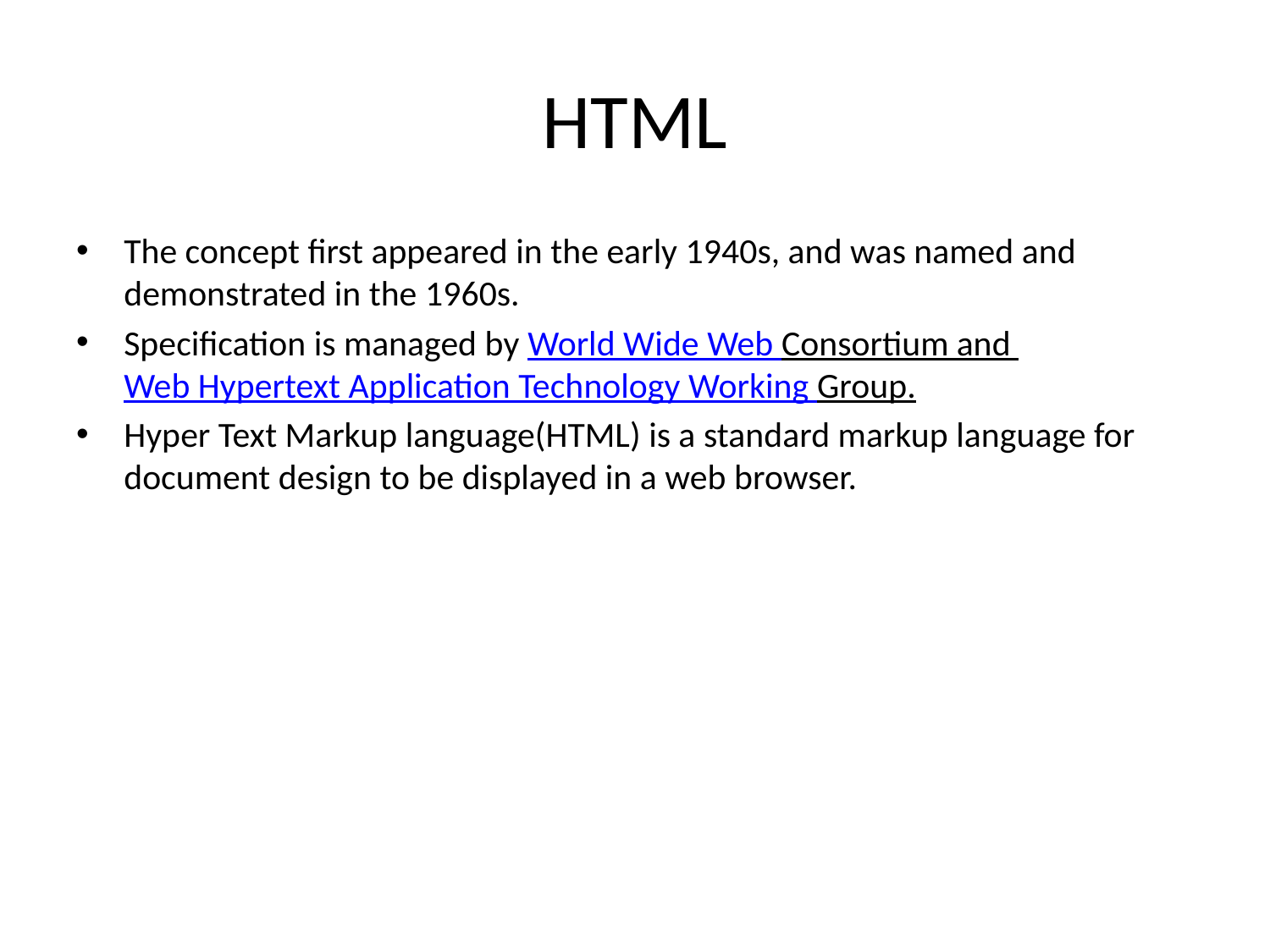

# HTML
The concept first appeared in the early 1940s, and was named and demonstrated in the 1960s.
Specification is managed by World Wide Web Consortium and  Web Hypertext Application Technology Working Group.
Hyper Text Markup language(HTML) is a standard markup language for document design to be displayed in a web browser.